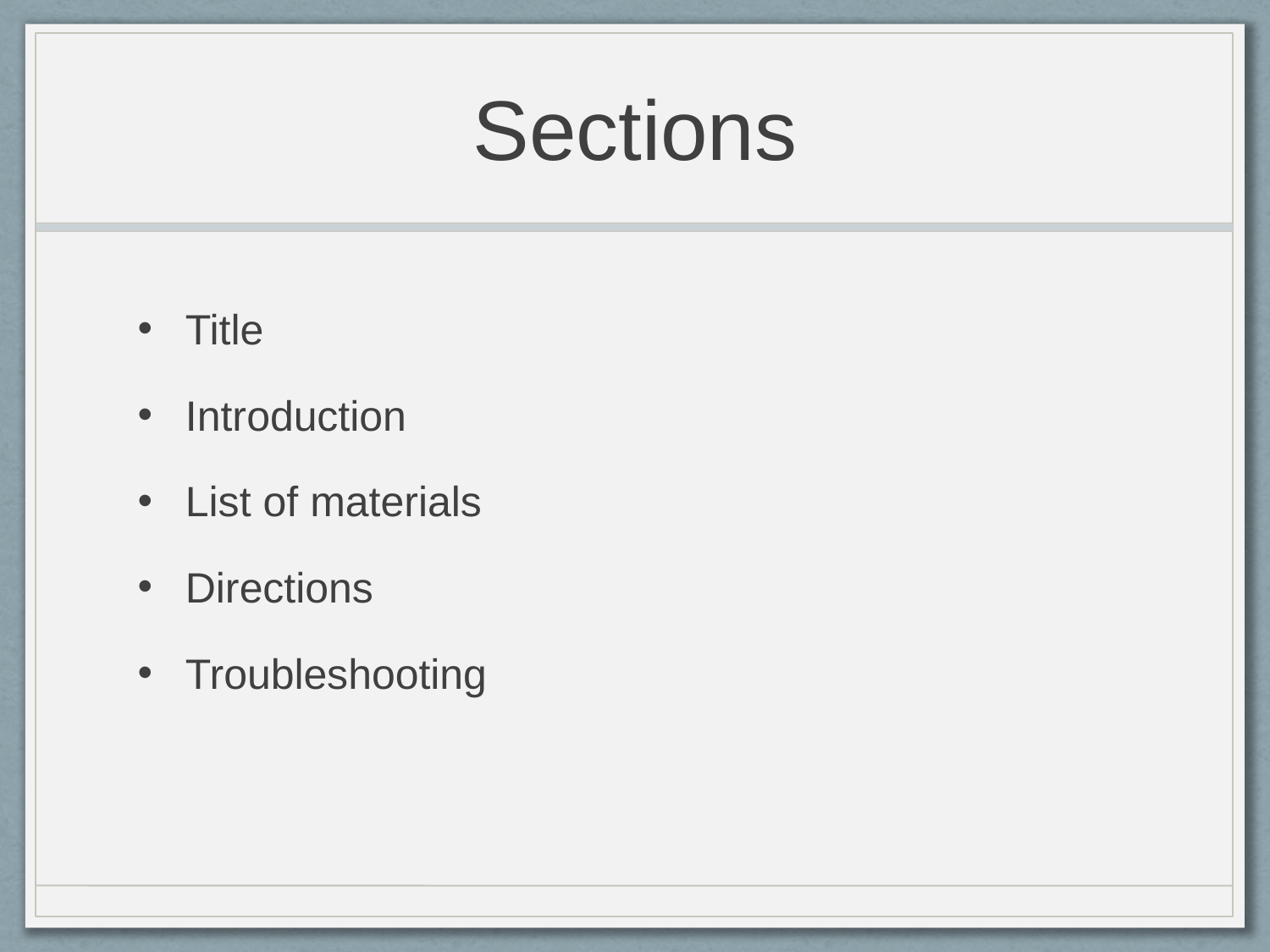

# Sections
Title
Introduction
List of materials
Directions
Troubleshooting